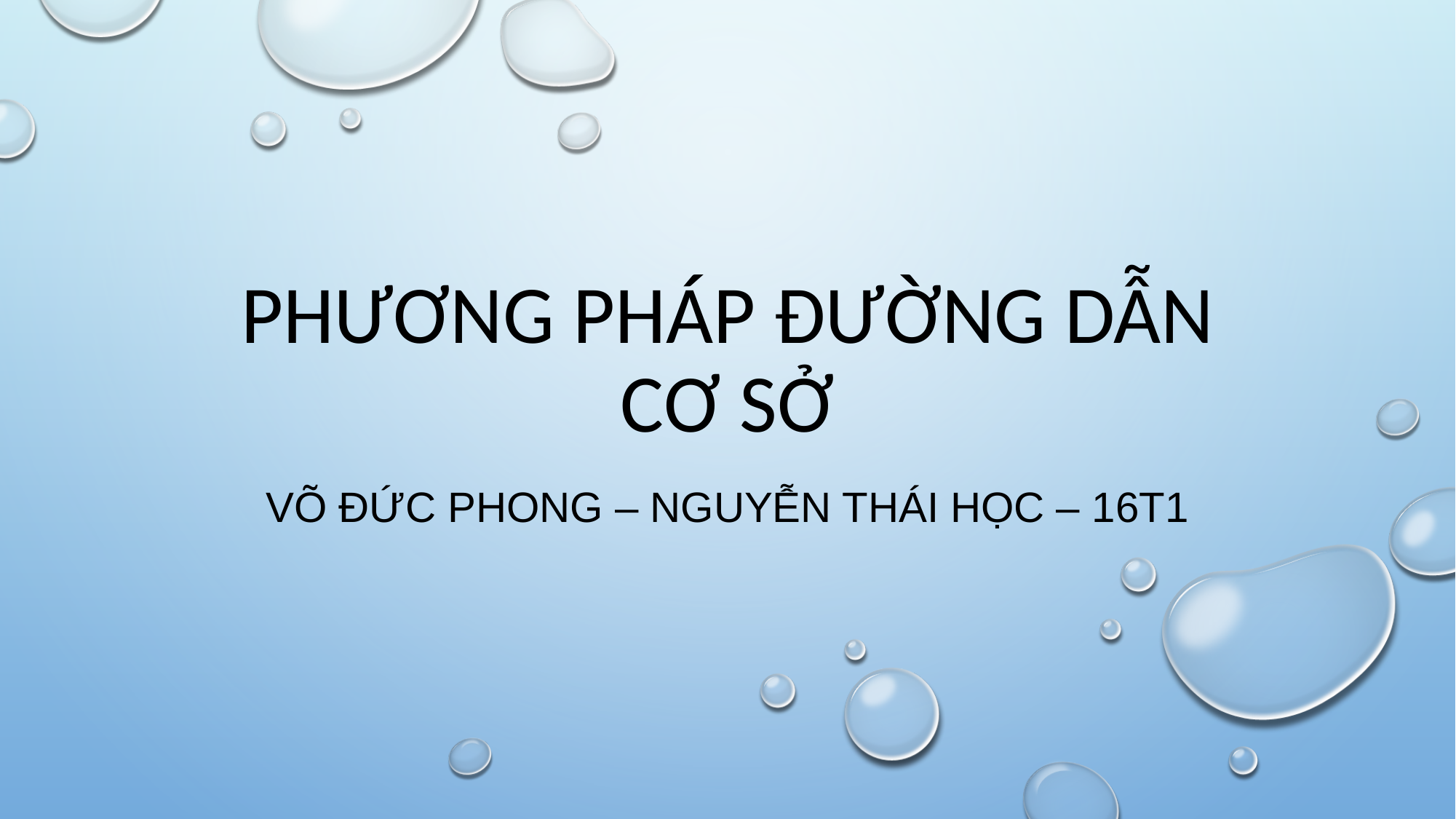

# PHƯƠNG PHÁP ĐƯỜNG DẪN CƠ SỞ
VÕ ĐỨC PHONG – NGUYỄN THÁI HỌC – 16t1